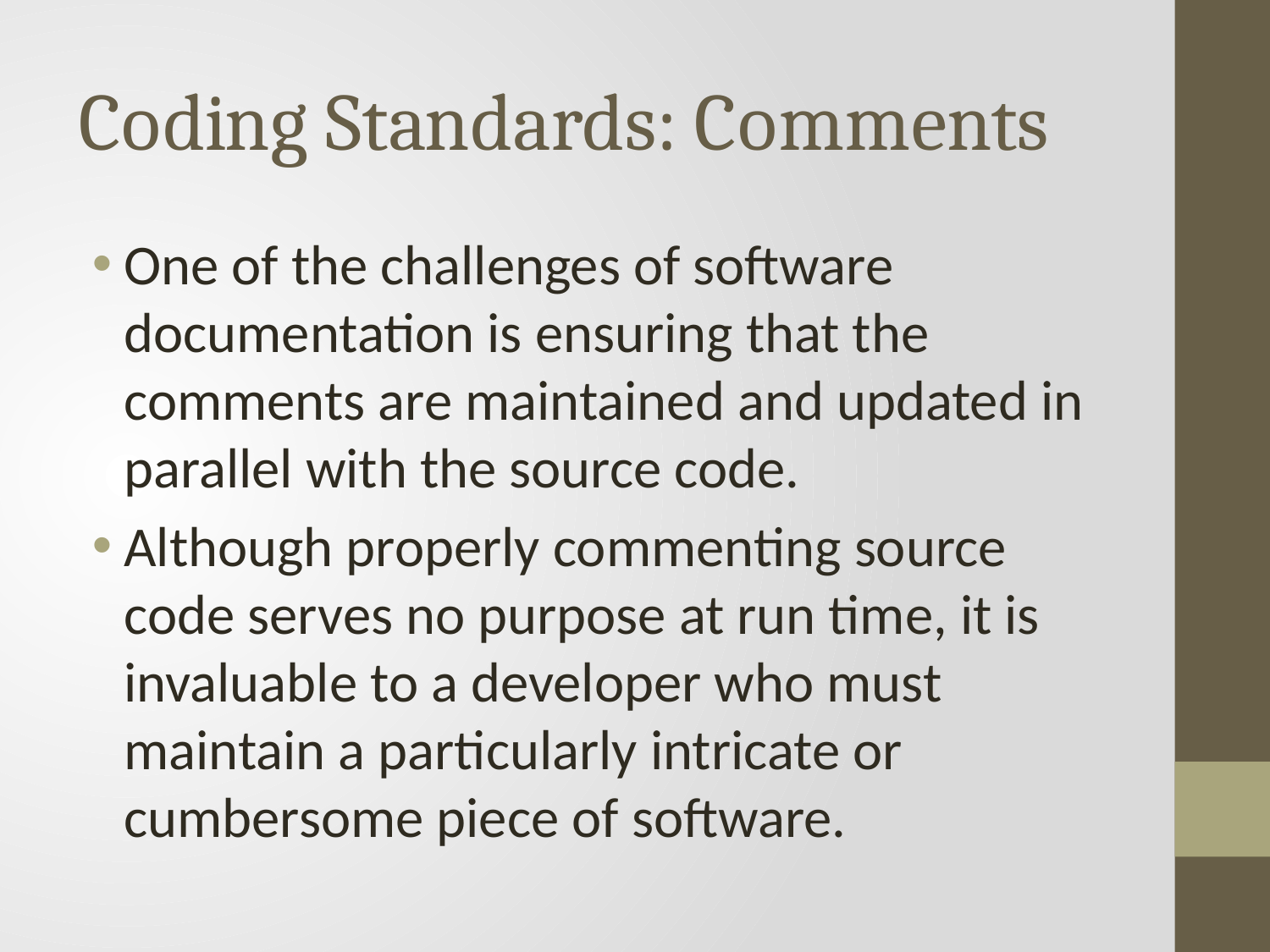

# Coding Standards: Comments
One of the challenges of software documentation is ensuring that the comments are maintained and updated in parallel with the source code.
Although properly commenting source code serves no purpose at run time, it is invaluable to a developer who must maintain a particularly intricate or cumbersome piece of software.